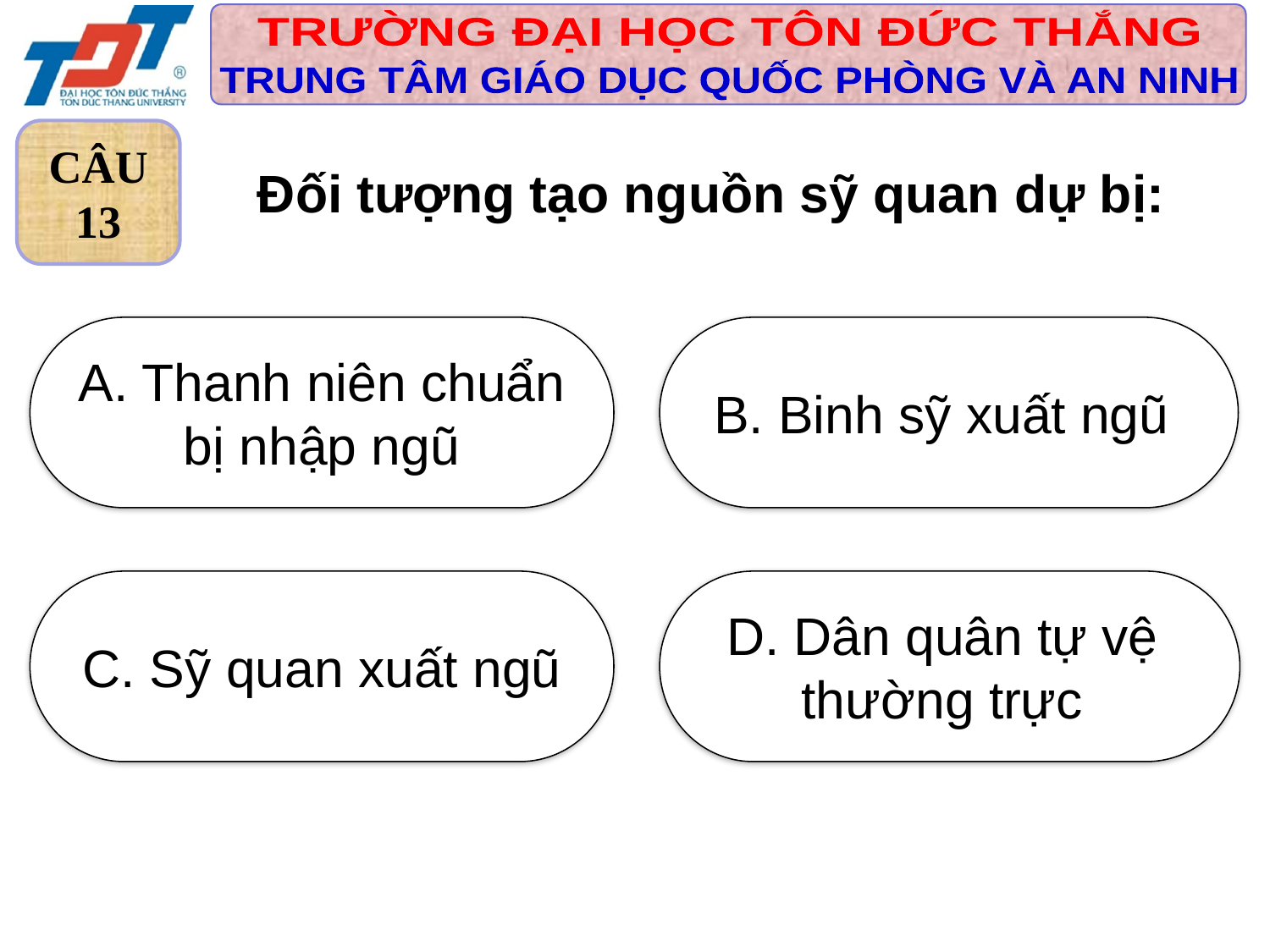

CÂU
13
Đối tượng tạo nguồn sỹ quan dự bị:

A. Thanh niên chuẩn
bị nhập ngũ

B. Binh sỹ xuất ngũ

C. Sỹ quan xuất ngũ

D. Dân quân tự vệ
thường trực